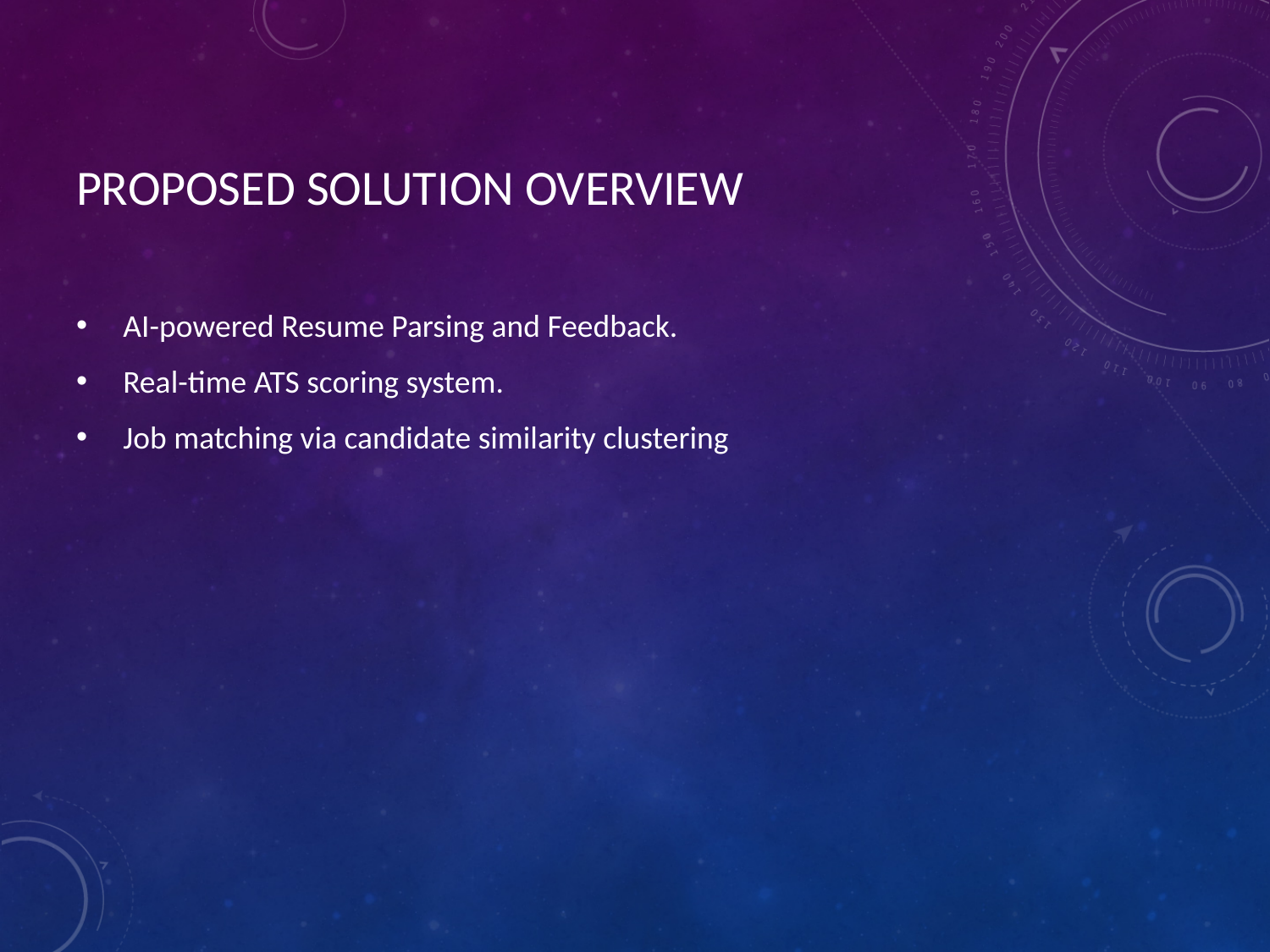

# Proposed Solution Overview
 AI-powered Resume Parsing and Feedback.
 Real-time ATS scoring system.
 Job matching via candidate similarity clustering